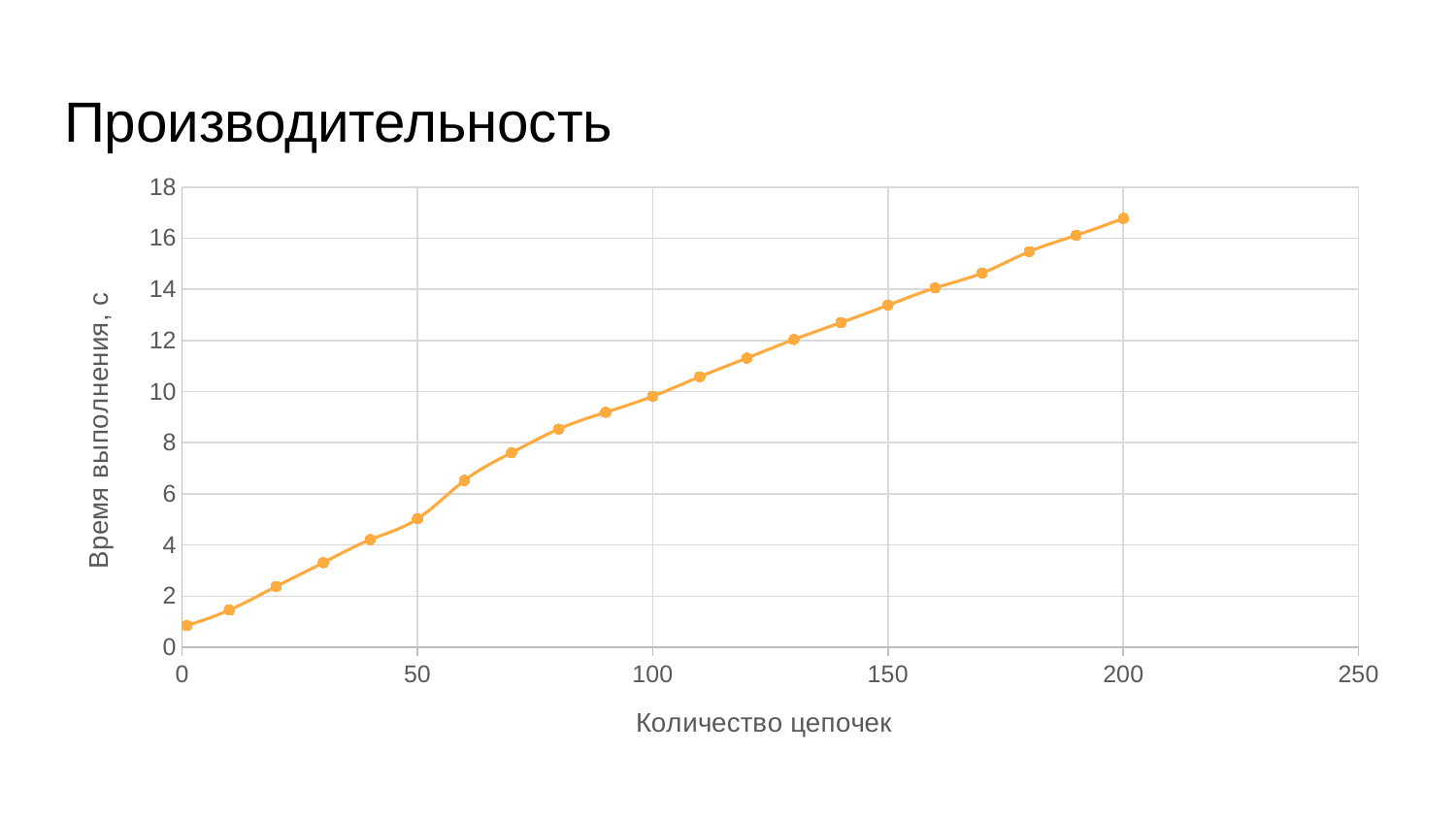

# Производительность

### Chart

| Category | Значения Y |  |  |  |
|---|---|---|---|---|